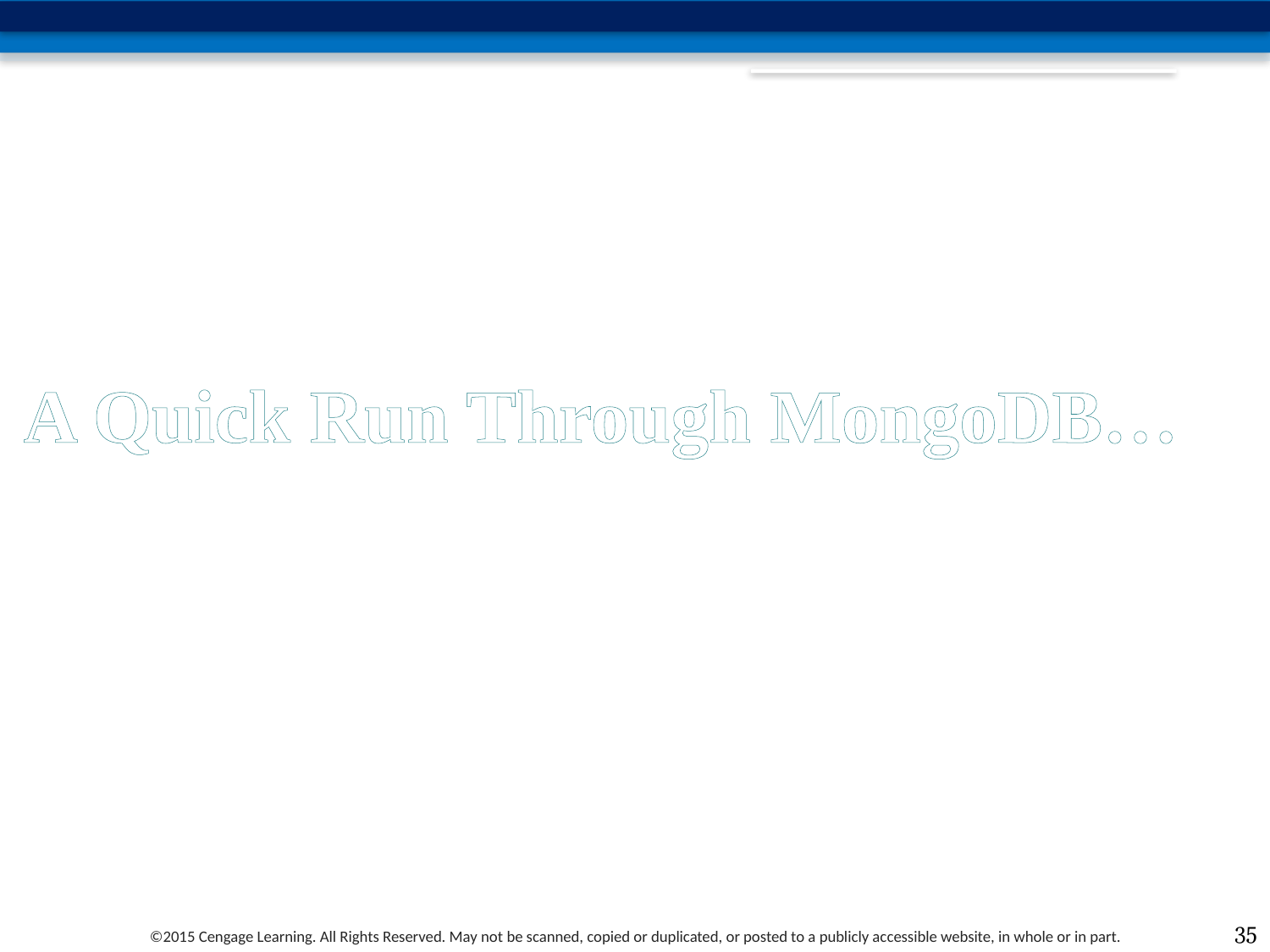

# A Quick Run Through MongoDB…

35